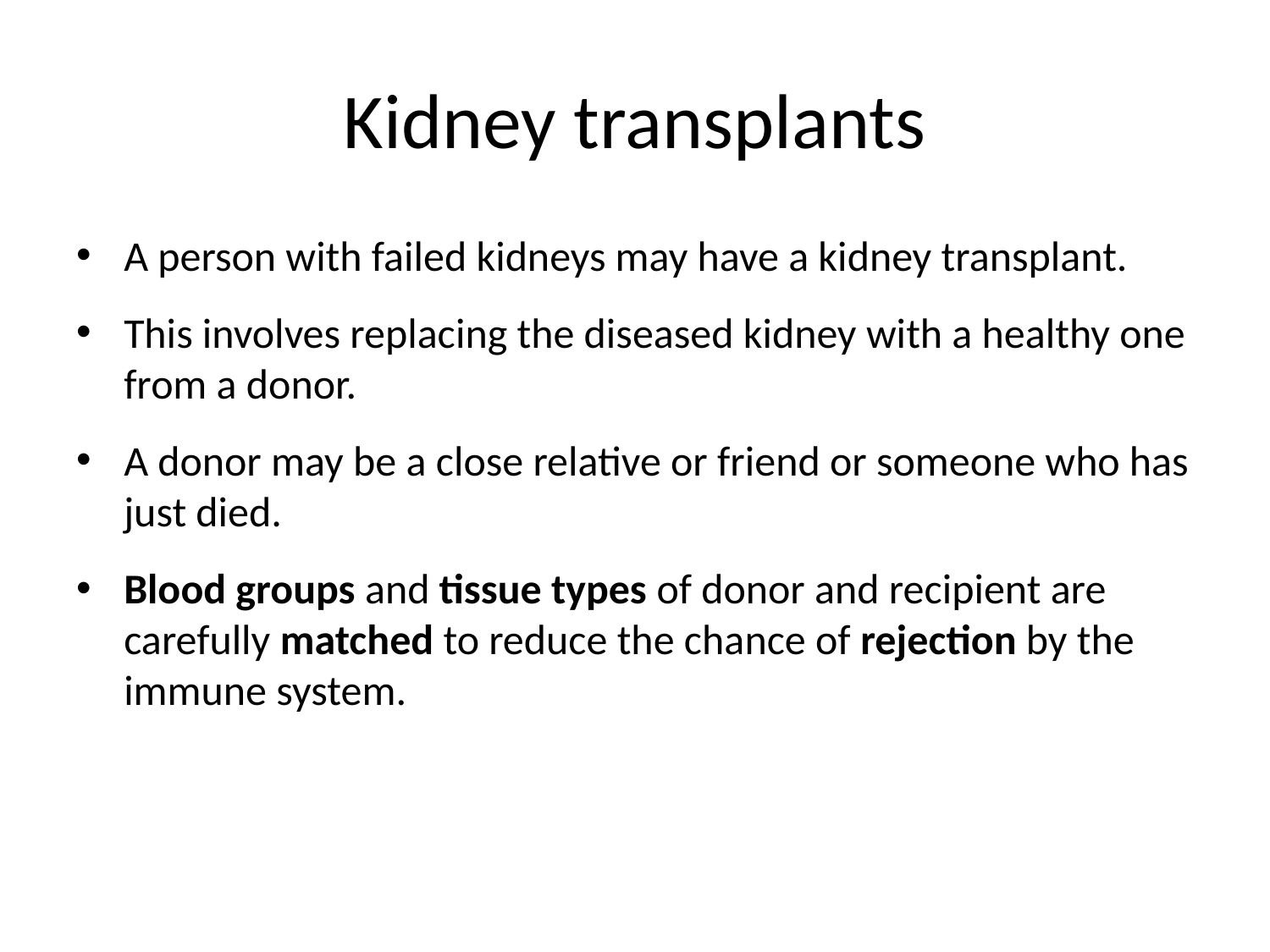

# Kidney transplants
A person with failed kidneys may have a kidney transplant.
This involves replacing the diseased kidney with a healthy one from a donor.
A donor may be a close relative or friend or someone who has just died.
Blood groups and tissue types of donor and recipient are carefully matched to reduce the chance of rejection by the immune system.